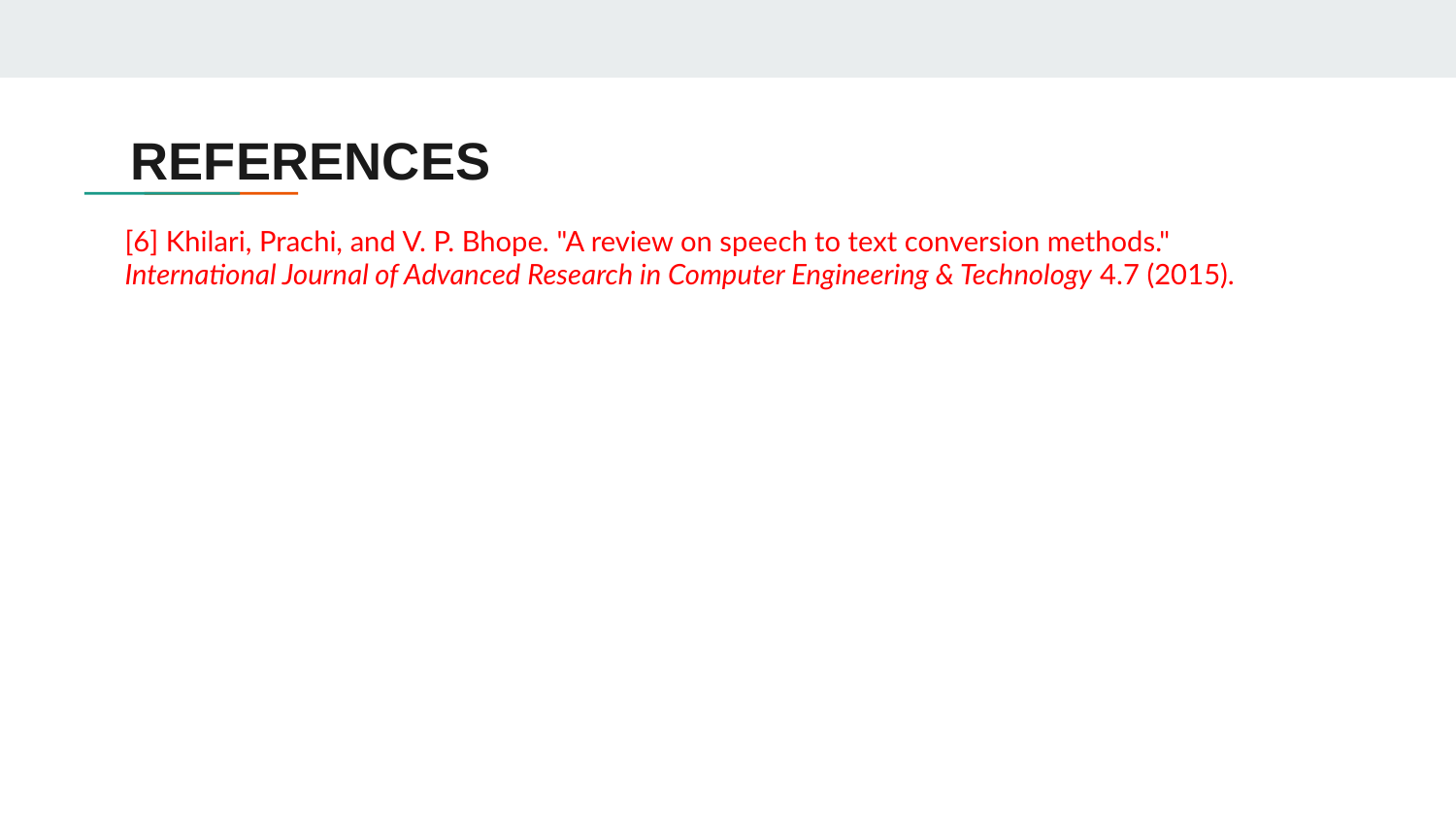

# REFERENCES

[6] Khilari, Prachi, and V. P. Bhope. "A review on speech to text conversion methods." International Journal of Advanced Research in Computer Engineering & Technology 4.7 (2015).